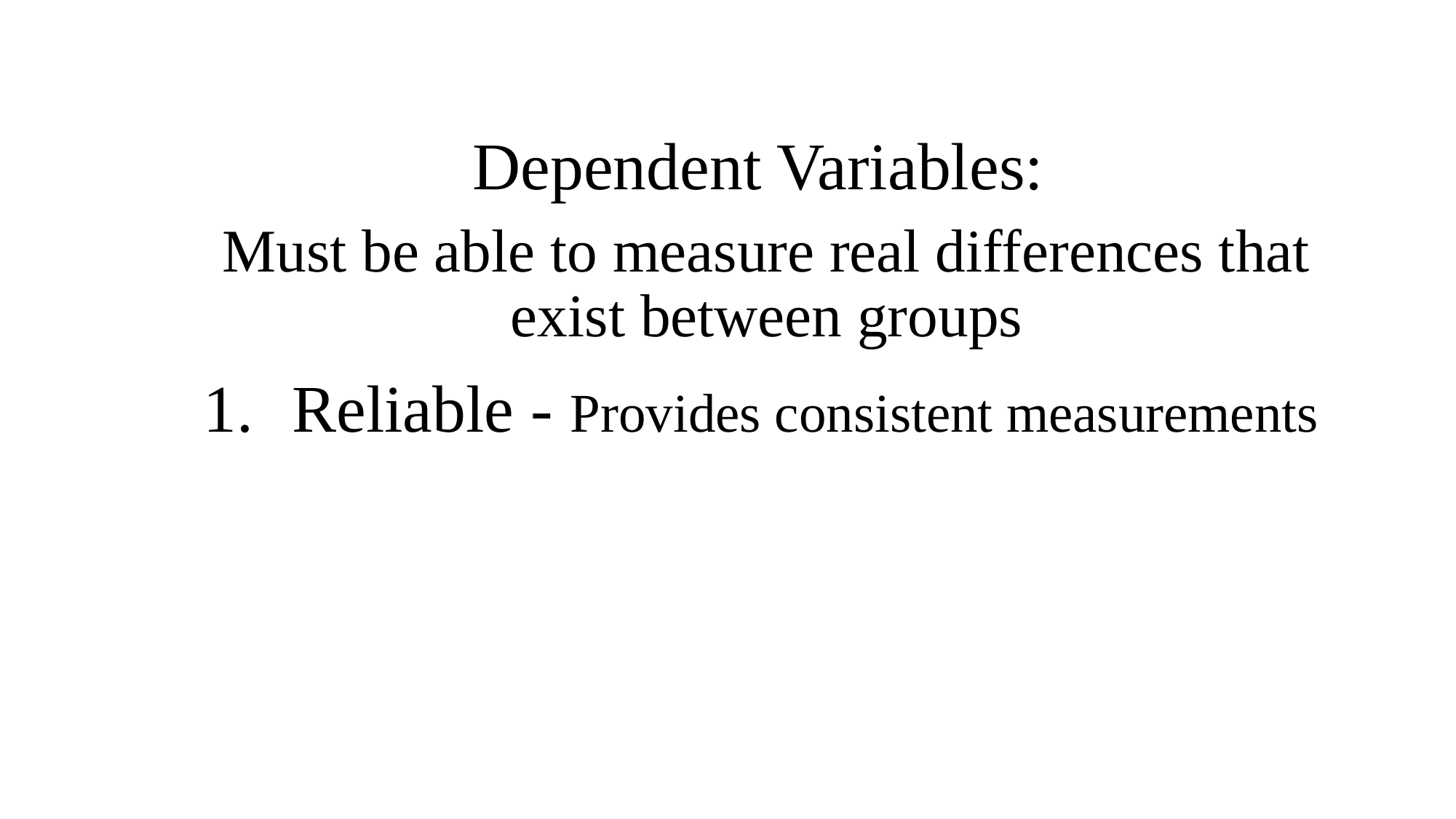

Dependent Variables:
Must be able to measure real differences that exist between groups
Reliable - Provides consistent measurements